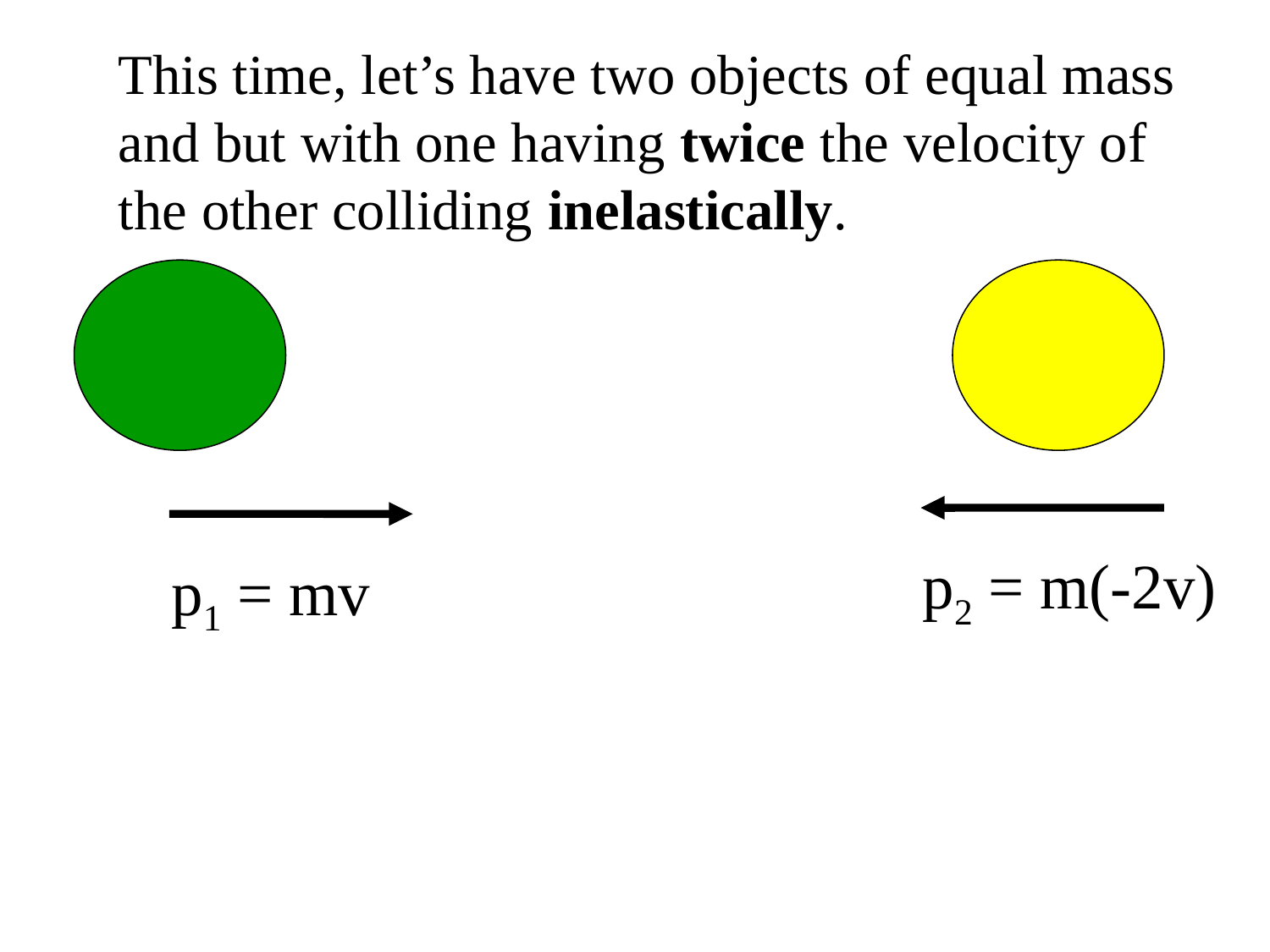

This time, let’s have two objects of equal mass and but with one having twice the velocity of the other colliding inelastically.

p2 = m(-2v)
p1 = mv